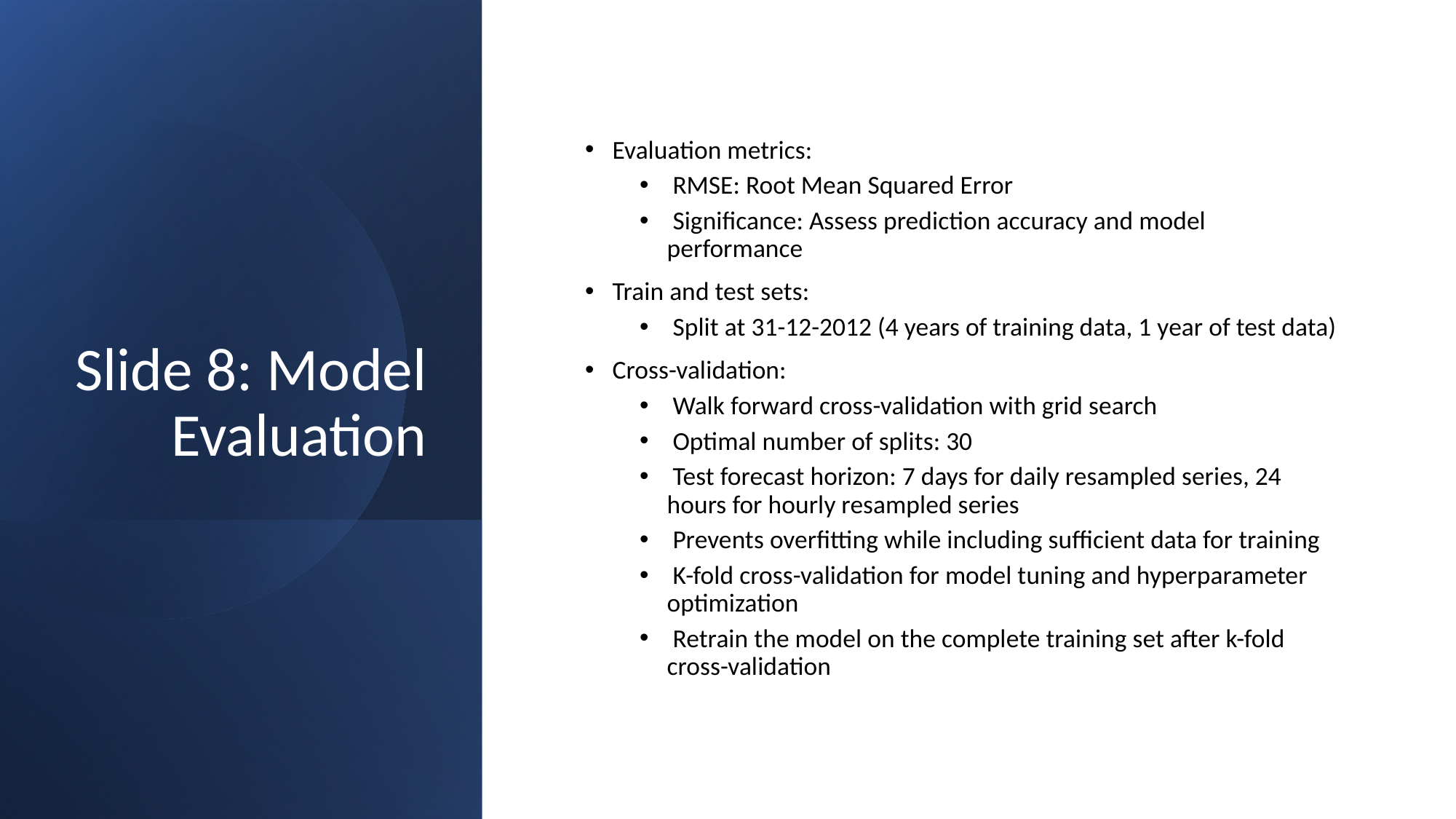

# Slide 8: Model Evaluation
Evaluation metrics:
 RMSE: Root Mean Squared Error
 Significance: Assess prediction accuracy and model performance
Train and test sets:
 Split at 31-12-2012 (4 years of training data, 1 year of test data)
Cross-validation:
 Walk forward cross-validation with grid search
 Optimal number of splits: 30
 Test forecast horizon: 7 days for daily resampled series, 24 hours for hourly resampled series
 Prevents overfitting while including sufficient data for training
 K-fold cross-validation for model tuning and hyperparameter optimization
 Retrain the model on the complete training set after k-fold cross-validation